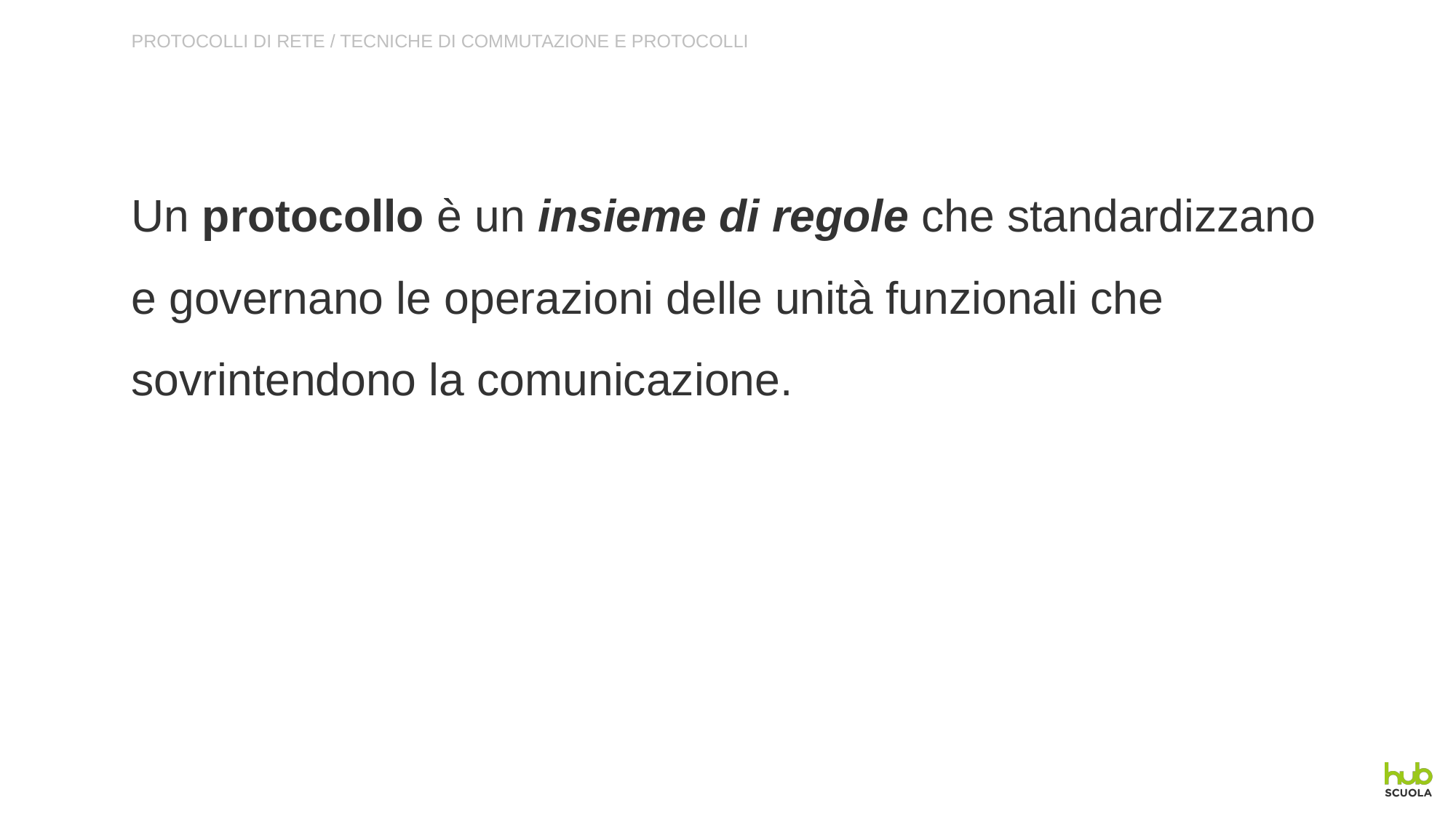

PROTOCOLLI DI RETE / TECNICHE DI COMMUTAZIONE E PROTOCOLLI

Un protocollo è un insieme di regole che standardizzano e governano le operazioni delle unità funzionali che sovrintendono la comunicazione.